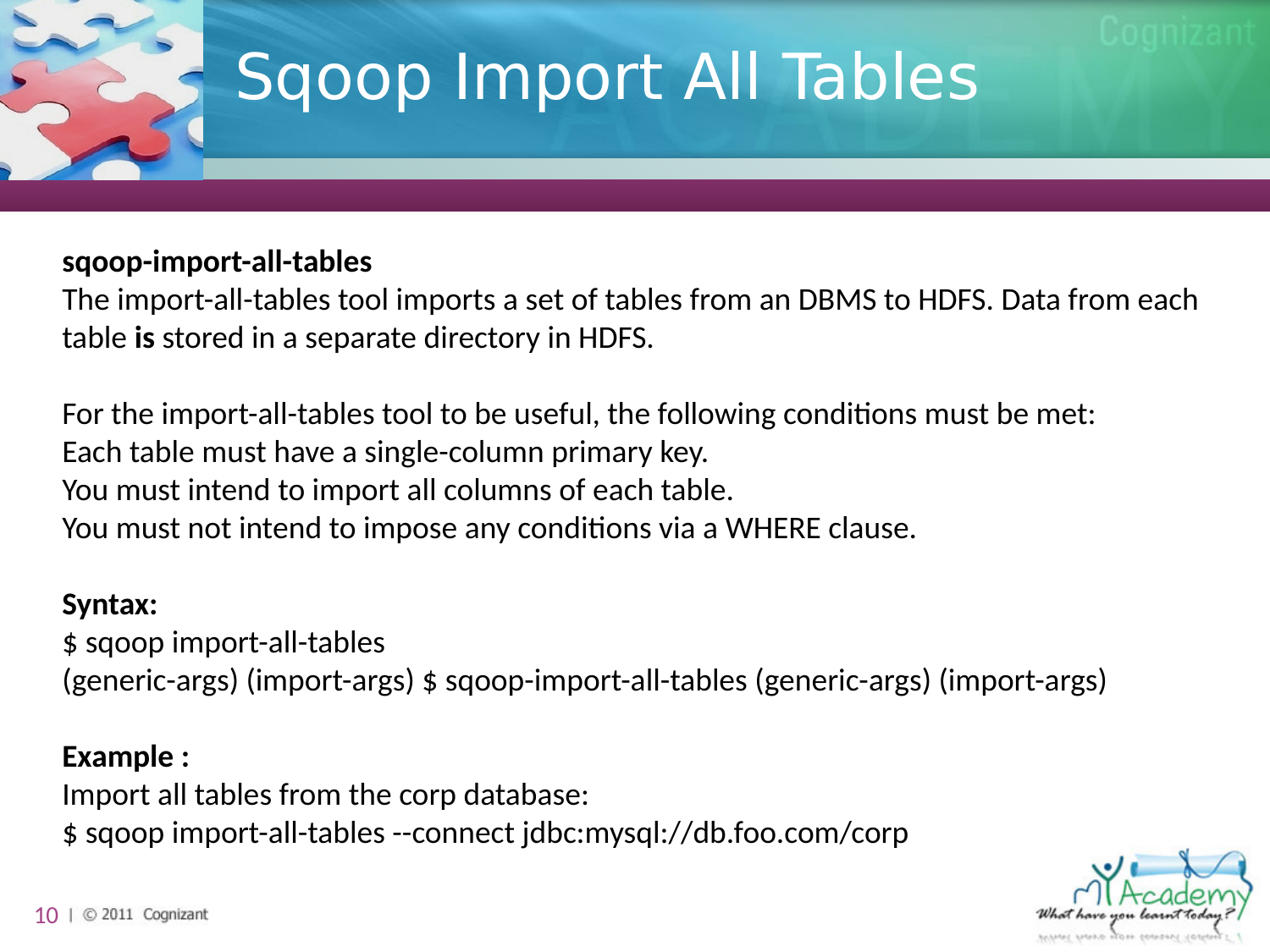

# Sqoop Import All Tables
sqoop-import-all-tables
The import-all-tables tool imports a set of tables from an DBMS to HDFS. Data from each table is stored in a separate directory in HDFS.

For the import-all-tables tool to be useful, the following conditions must be met:
Each table must have a single-column primary key.
You must intend to import all columns of each table.
You must not intend to impose any conditions via a WHERE clause.

Syntax:
$ sqoop import-all-tables
(generic-args) (import-args) $ sqoop-import-all-tables (generic-args) (import-args)

Example :
Import all tables from the corp database:
$ sqoop import-all-tables --connect jdbc:mysql://db.foo.com/corp
10